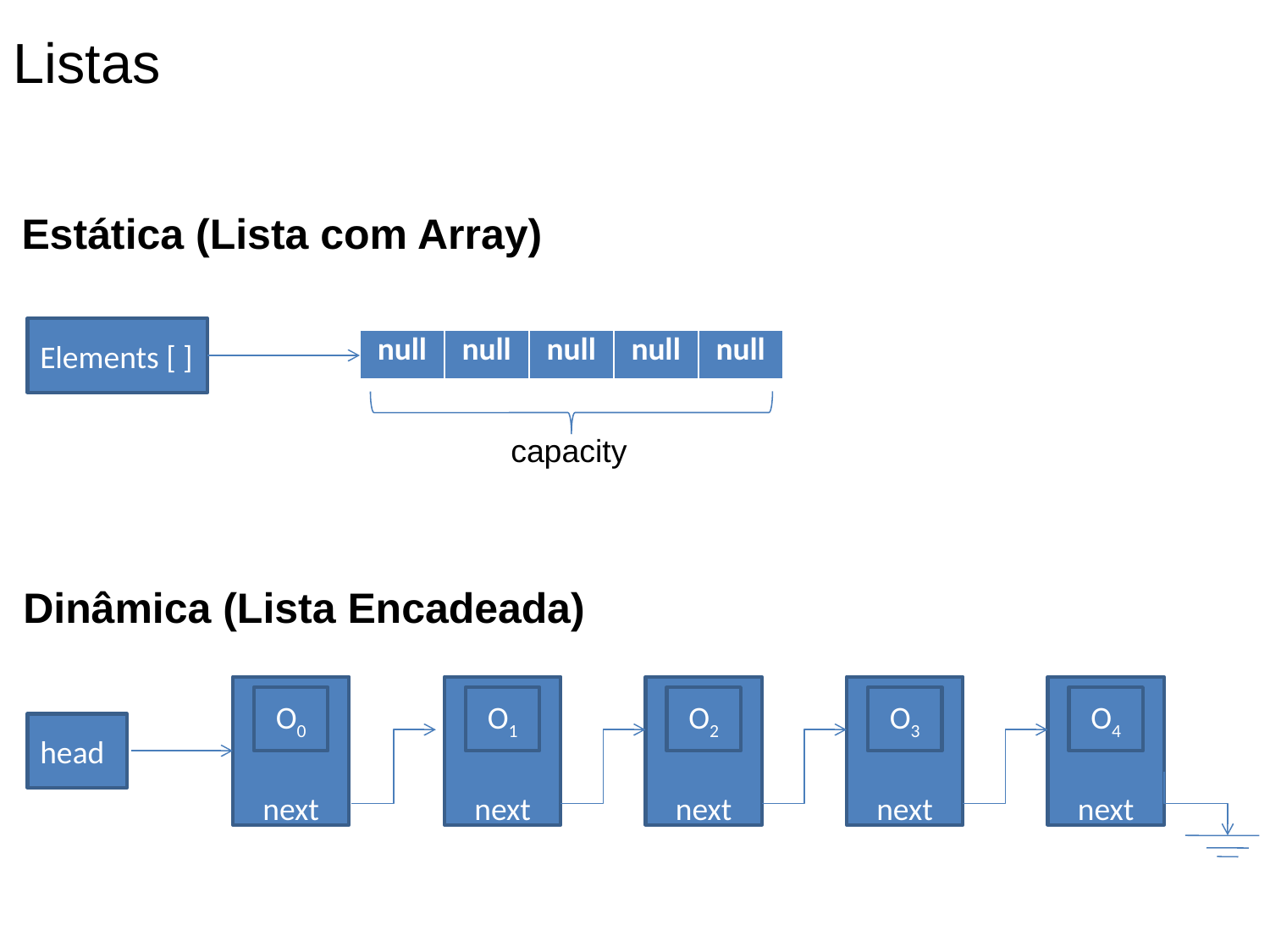

Listas
Estática (Lista com Array)
Elements [ ]
| null | null | null | null | null |
| --- | --- | --- | --- | --- |

capacity
Dinâmica (Lista Encadeada)

next

next

next
O2

next

next
O0
O1
O3
O4
head